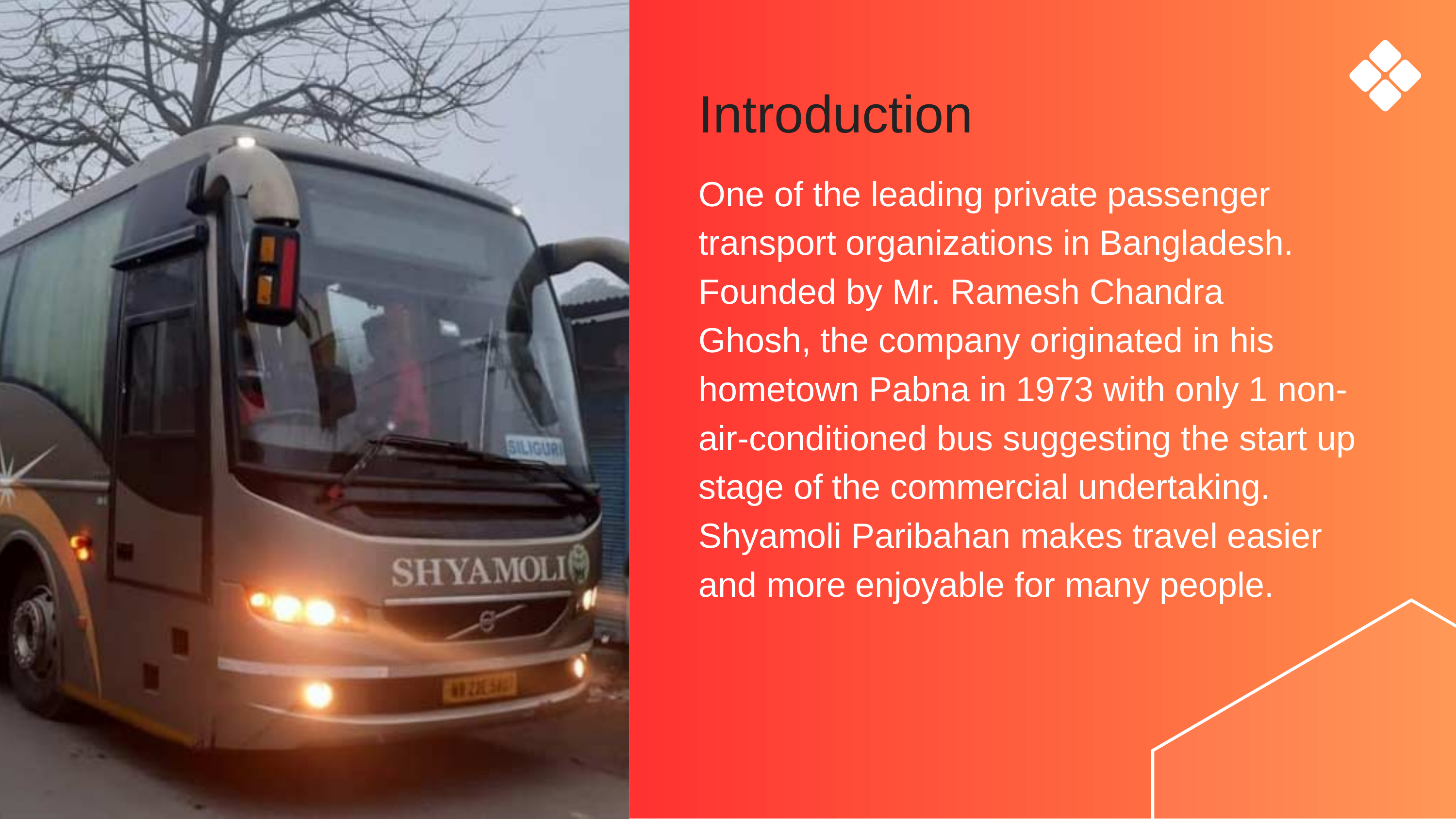

Introduction
One of the leading private passenger transport organizations in Bangladesh.
Founded by Mr. Ramesh Chandra
Ghosh, the company originated in his hometown Pabna in 1973 with only 1 non-air-conditioned bus suggesting the start up stage of the commercial undertaking. Shyamoli Paribahan makes travel easier and more enjoyable for many people.